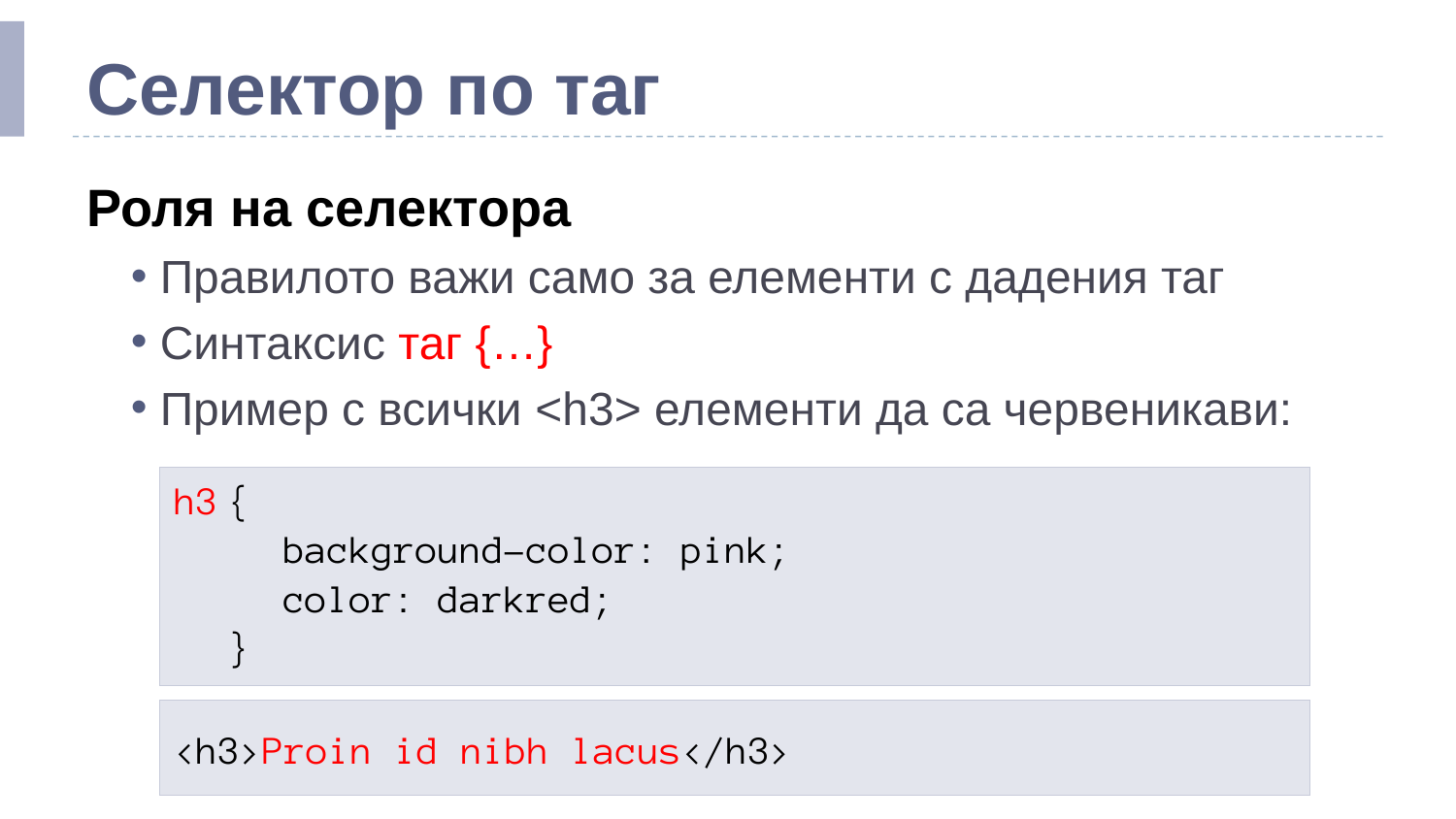

# Селектор по таг
Роля на селектора
Правилото важи само за елементи с дадения таг
Синтаксис таг {…}
Пример с всички <h3> елементи да са червеникави:
h3	{
		background-color: pink;
		color: darkred;
	}
<h3>Proin id nibh lacus</h3>